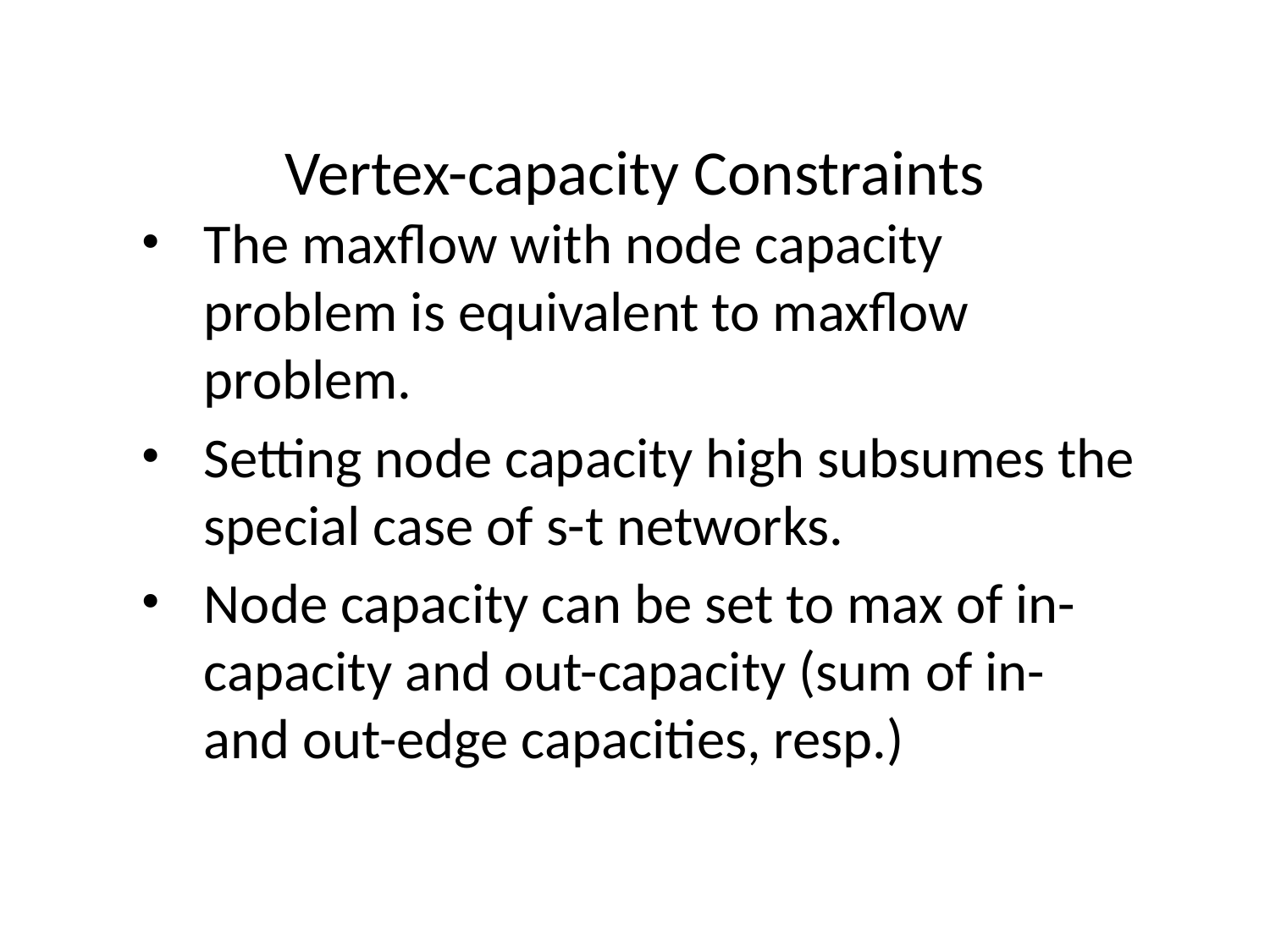

Vertex-capacity Constraints
The maxflow with node capacity problem is equivalent to maxflow problem.
Setting node capacity high subsumes the special case of s-t networks.
Node capacity can be set to max of in-capacity and out-capacity (sum of in- and out-edge capacities, resp.)